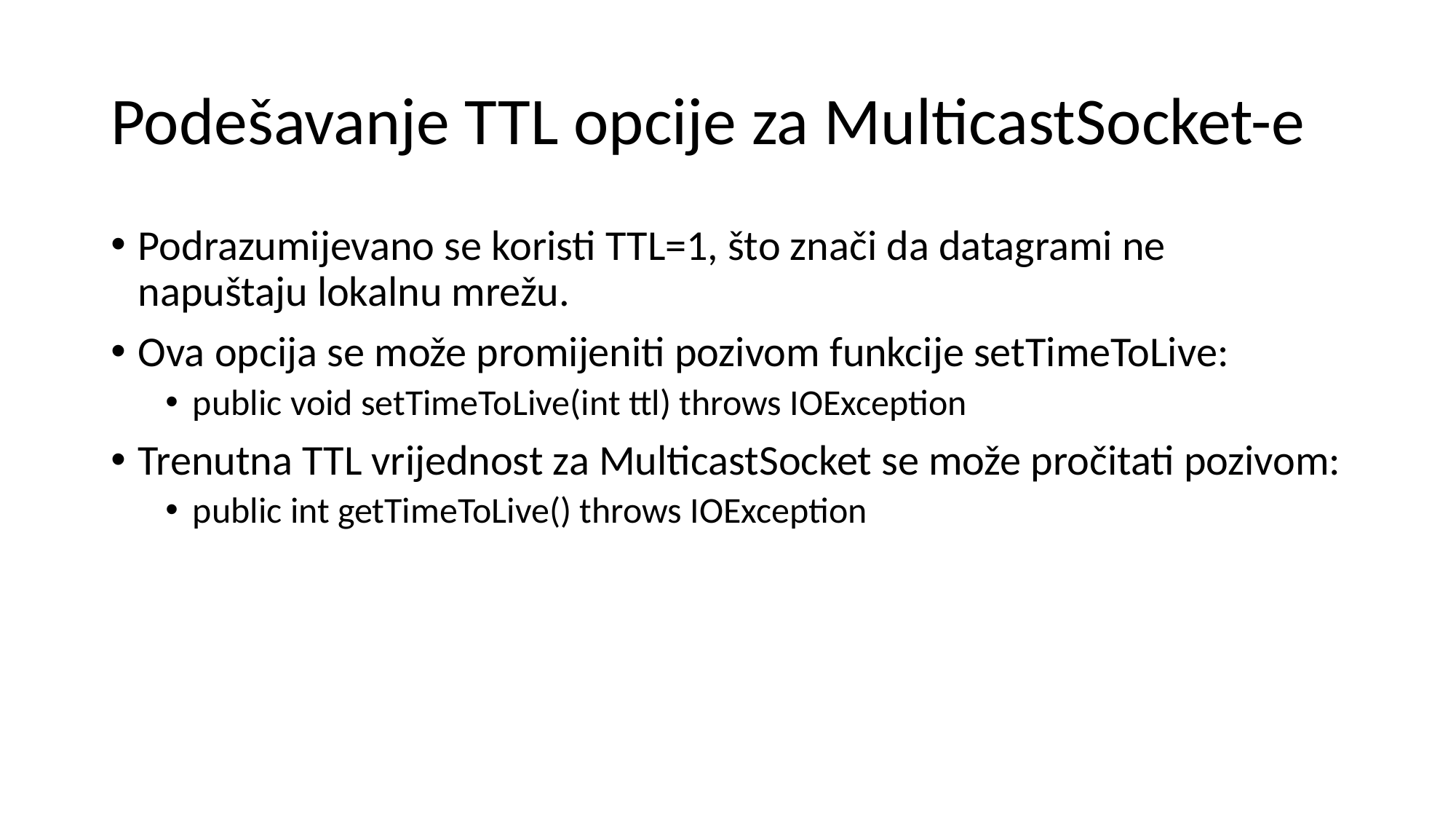

# Podešavanje TTL opcije za MulticastSocket-e
Podrazumijevano se koristi TTL=1, što znači da datagrami ne napuštaju lokalnu mrežu.
Ova opcija se može promijeniti pozivom funkcije setTimeToLive:
public void setTimeToLive(int ttl) throws IOException
Trenutna TTL vrijednost za MulticastSocket se može pročitati pozivom:
public int getTimeToLive() throws IOException